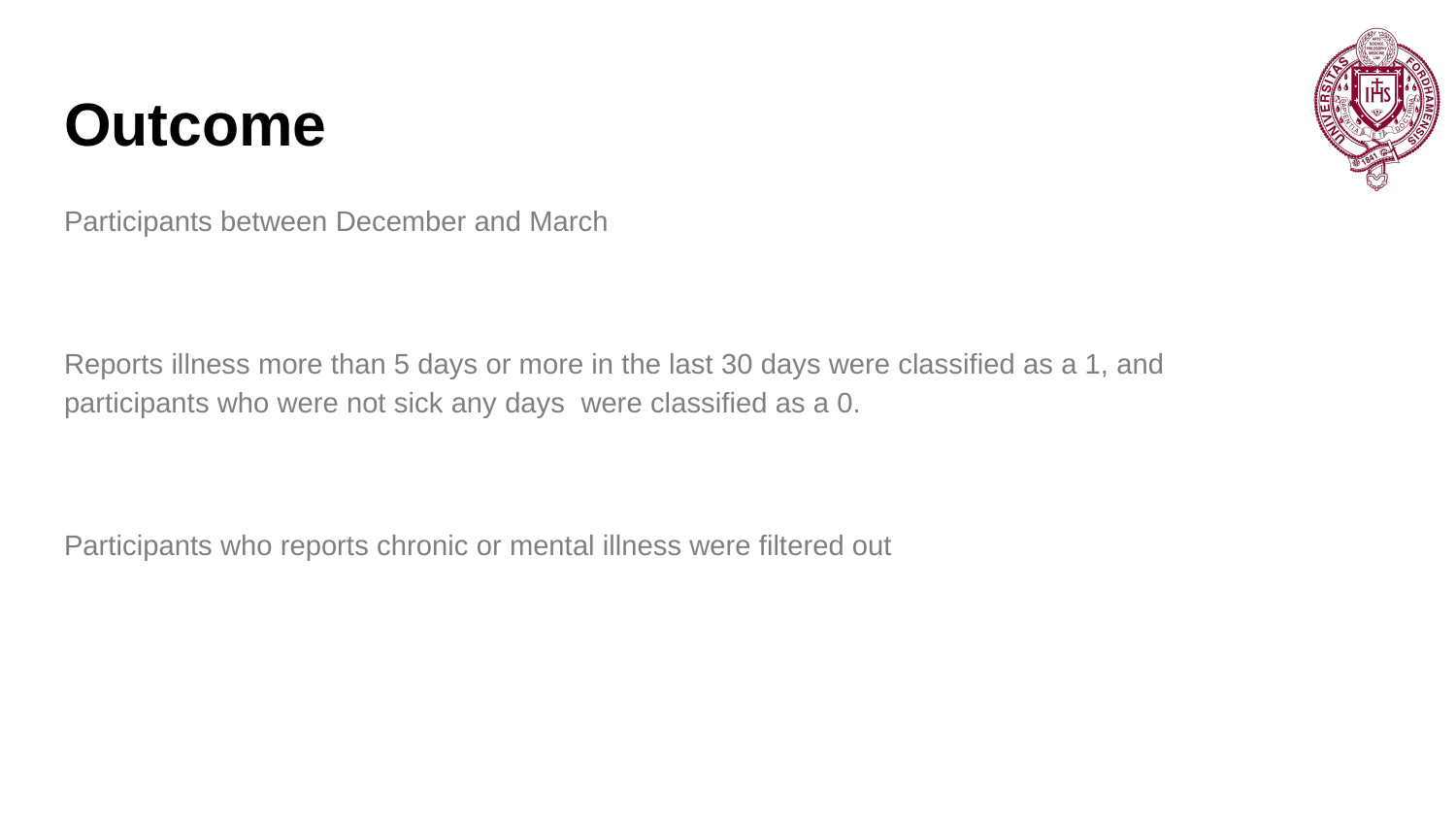

# Outcome
Participants between December and March

Reports illness more than 5 days or more in the last 30 days were classified as a 1, and participants who were not sick any days  were classified as a 0.

Participants who reports chronic or mental illness were filtered out